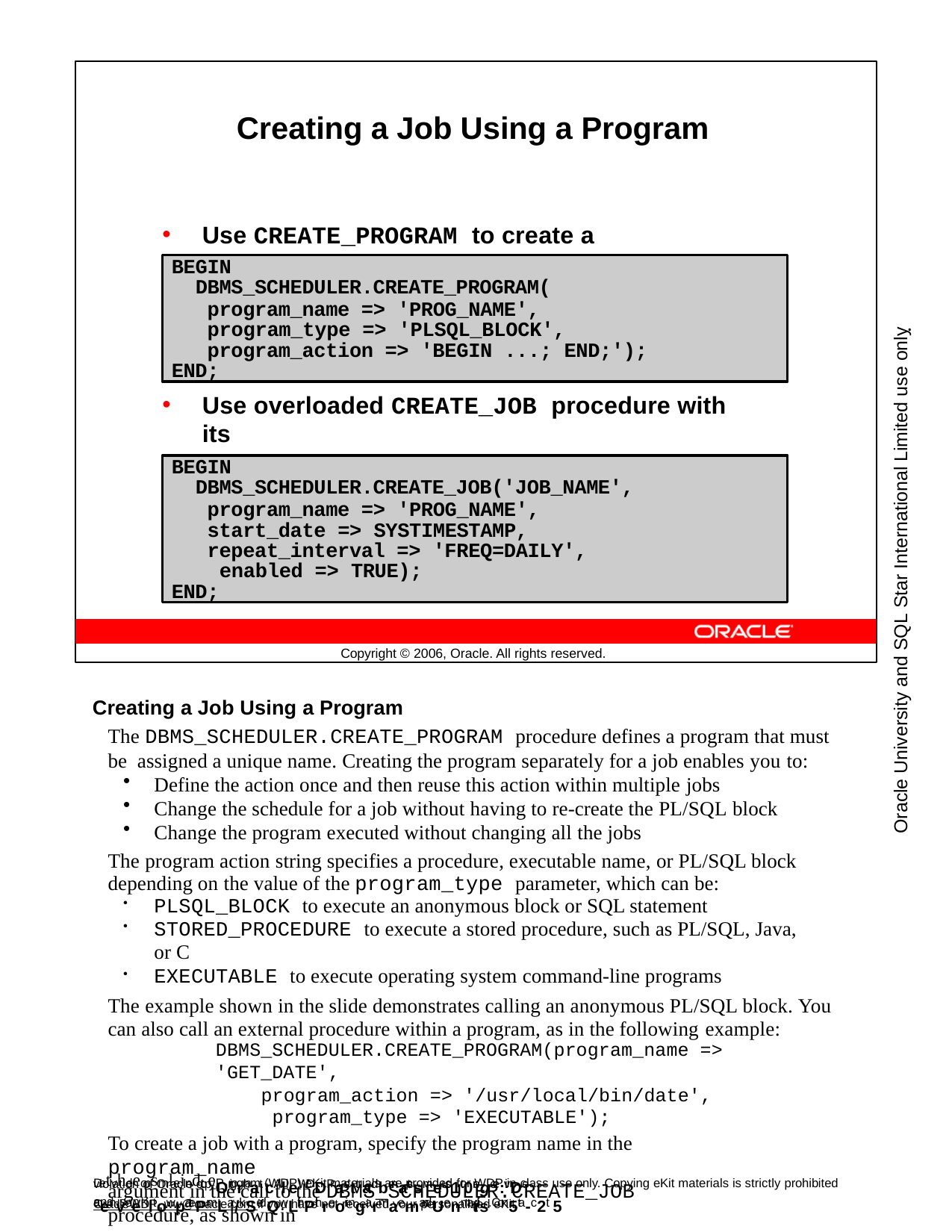

Creating a Job Using a Program
Use CREATE_PROGRAM to create a program:
BEGIN
DBMS_SCHEDULER.CREATE_PROGRAM(
program_name => 'PROG_NAME',  program_type => 'PLSQL_BLOCK',  program_action => 'BEGIN ...; END;');
END;
Oracle University and SQL Star International Limited use onlyฺ
Use overloaded CREATE_JOB procedure with its
program_name parameter:
BEGIN
DBMS_SCHEDULER.CREATE_JOB('JOB_NAME',
program_name => 'PROG_NAME',  start_date => SYSTIMESTAMP,  repeat_interval => 'FREQ=DAILY',  enabled => TRUE);
END;
Copyright © 2006, Oracle. All rights reserved.
Creating a Job Using a Program
The DBMS_SCHEDULER.CREATE_PROGRAM procedure defines a program that must be  assigned a unique name. Creating the program separately for a job enables you to:
Define the action once and then reuse this action within multiple jobs
Change the schedule for a job without having to re-create the PL/SQL block
Change the program executed without changing all the jobs
The program action string specifies a procedure, executable name, or PL/SQL block  depending on the value of the program_type parameter, which can be:
PLSQL_BLOCK to execute an anonymous block or SQL statement
STORED_PROCEDURE to execute a stored procedure, such as PL/SQL, Java, or C
EXECUTABLE to execute operating system command-line programs
The example shown in the slide demonstrates calling an anonymous PL/SQL block. You  can also call an external procedure within a program, as in the following example:
DBMS_SCHEDULER.CREATE_PROGRAM(program_name =>
'GET_DATE',
program_action => '/usr/local/bin/date',  program_type => 'EXECUTABLE');
To create a job with a program, specify the program name in the program_name
argument in the call to the DBMS_SCHEDULER.CREATE_JOB procedure, as shown in
Detvheleopsmleindt eP.rogram (WDP) eKit materials are provided for WDP in-class use only. Copying eKit materials is strictly prohibited and is in
violation of Oracle copyOrigrhat. cAllleWDDPasttuadbenatssmeus1t 0regce:ivDe aenveeKiltowpatePrmLar/kSedQwLithPthreoir ngarmaemandUenmaitils. Con5ta-c2t 5
OracleWDP_ww@oracle.com if you have not received your personalized eKit.